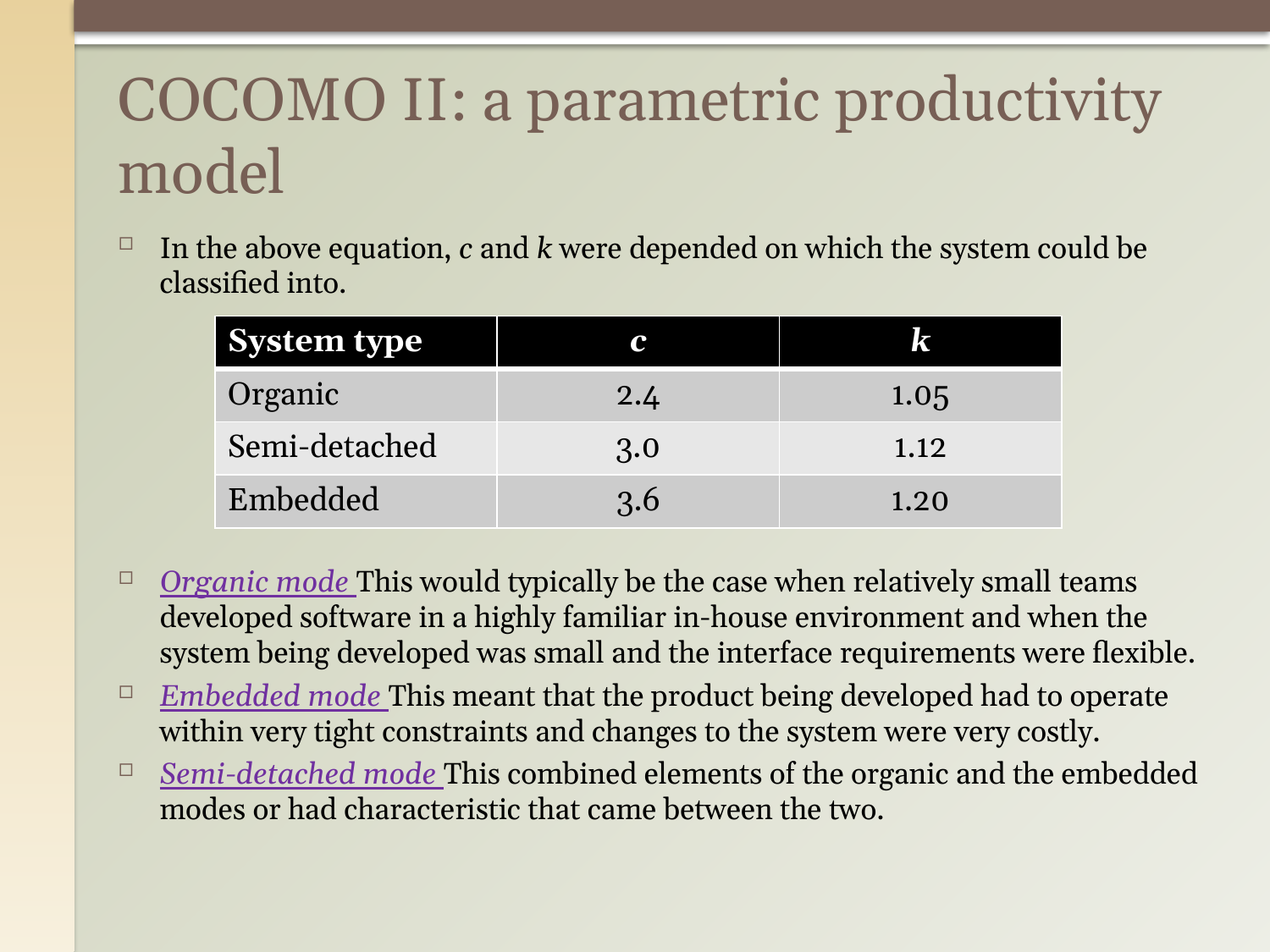

# COCOMO II: a parametric productivity model
In the above equation, c and k were depended on which the system could be classified into.

Organic mode This would typically be the case when relatively small teams developed software in a highly familiar in-house environment and when the system being developed was small and the interface requirements were flexible.
Embedded mode This meant that the product being developed had to operate within very tight constraints and changes to the system were very costly.
Semi-detached mode This combined elements of the organic and the embedded modes or had characteristic that came between the two.
| System type | c | k |
| --- | --- | --- |
| Organic | 2.4 | 1.05 |
| Semi-detached | 3.0 | 1.12 |
| Embedded | 3.6 | 1.20 |